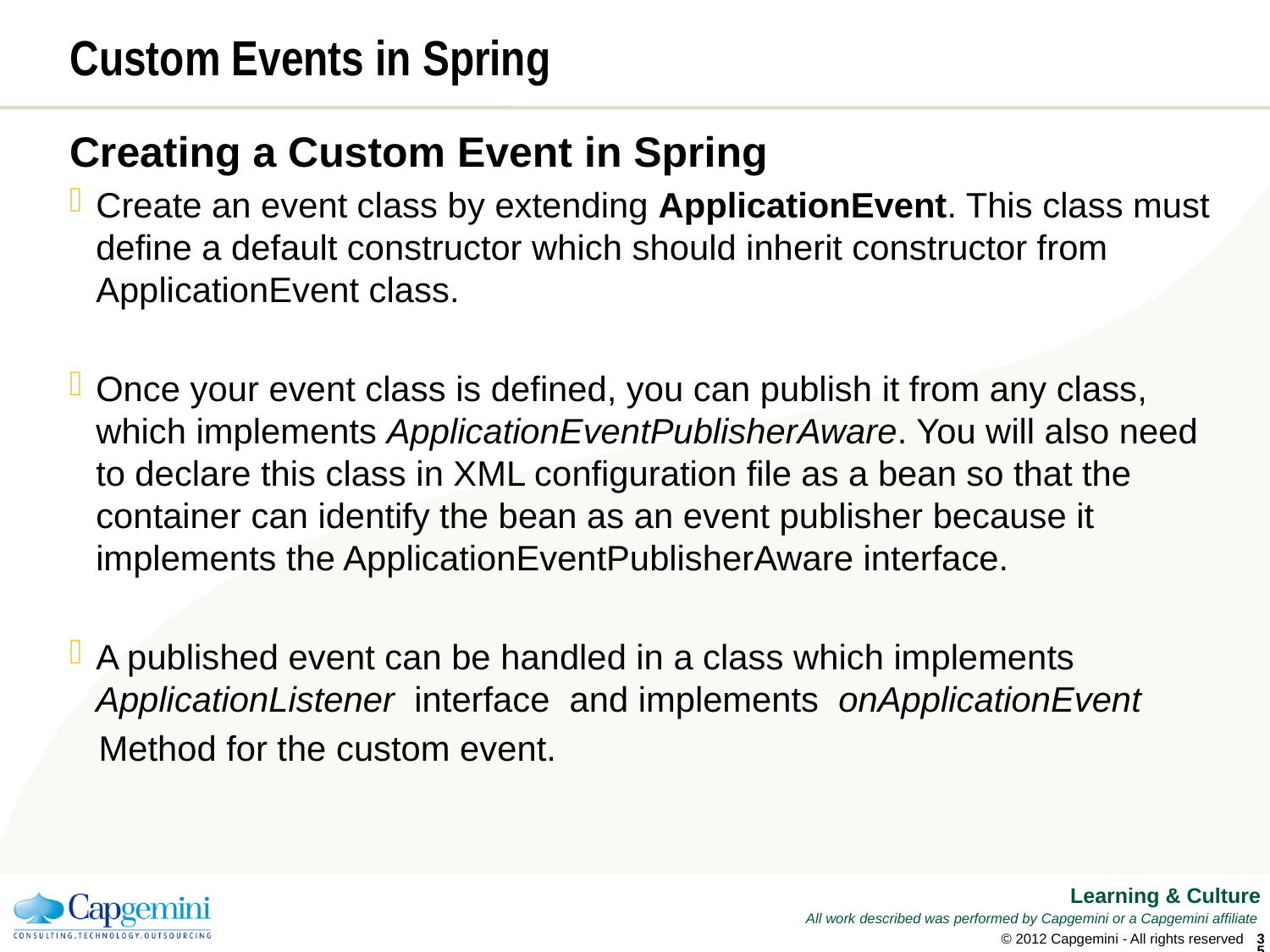

# Custom Events in Spring
Creating a Custom Event in Spring
Create an event class by extending ApplicationEvent. This class must define a default constructor which should inherit constructor from ApplicationEvent class.

Once your event class is defined, you can publish it from any class, which implements ApplicationEventPublisherAware. You will also need to declare this class in XML configuration file as a bean so that the container can identify the bean as an event publisher because it implements the ApplicationEventPublisherAware interface.

A published event can be handled in a class which implements ApplicationListener  interface  and implements  onApplicationEvent
   Method for the custom event.
© 2012 Capgemini - All rights reserved
35